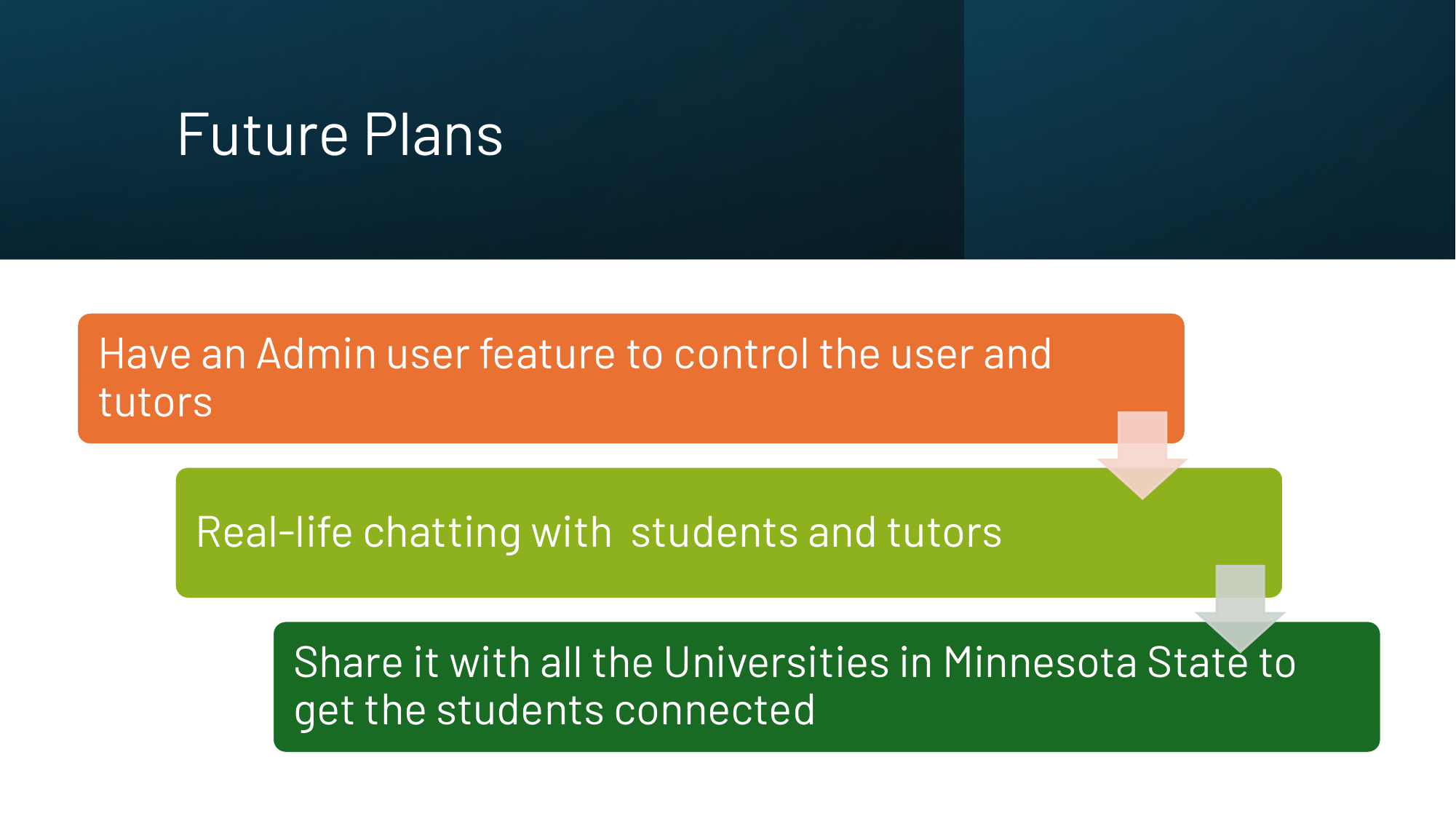

Future Plans
Have an Admin user feature to control the user and tutors
Real-life chatting with  students and tutors
Share it with all the Universities in Minnesota State to get the students connected